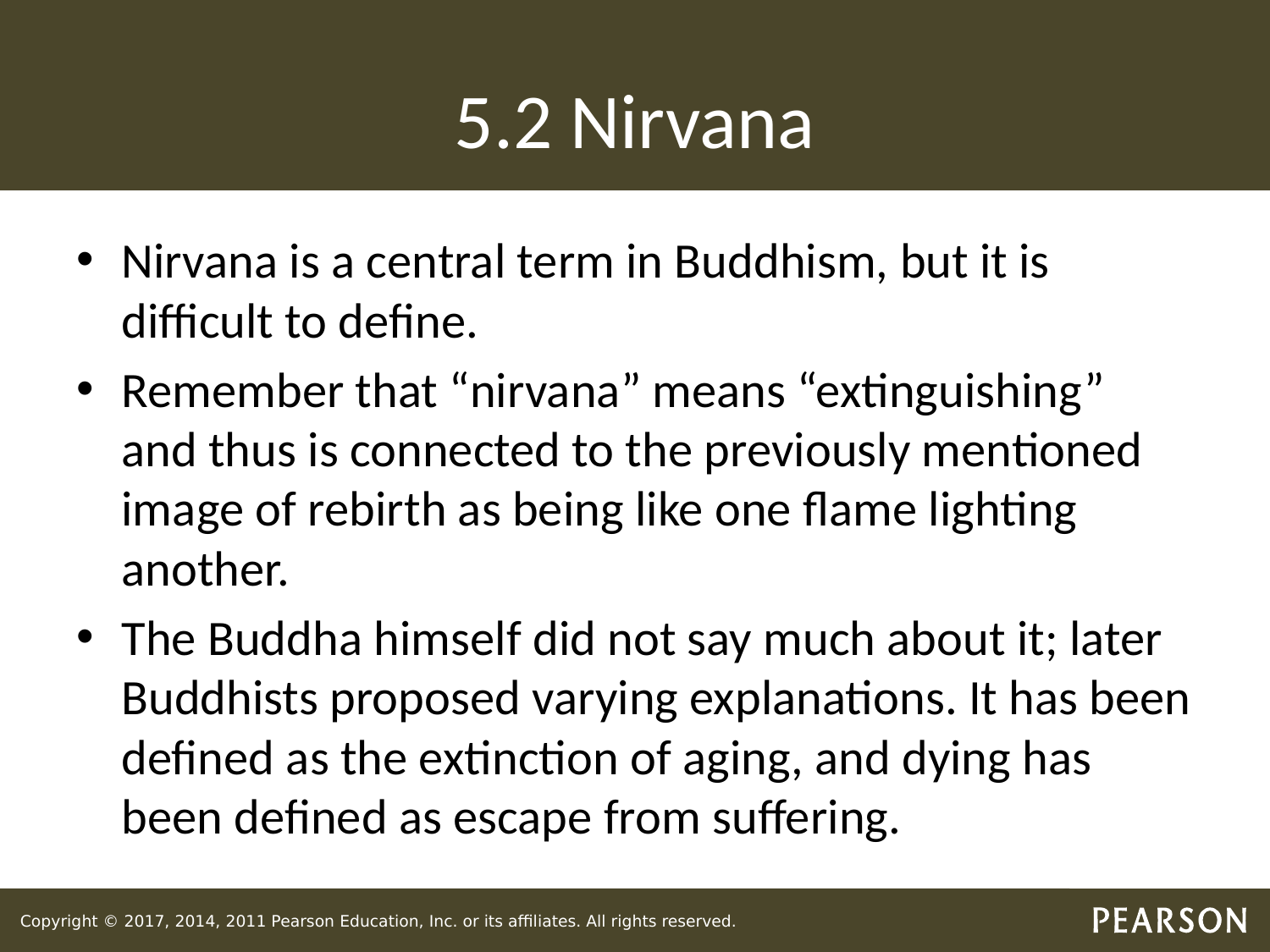

# 5.2 Nirvana
Nirvana is a central term in Buddhism, but it is difficult to define.
Remember that “nirvana” means “extinguishing” and thus is connected to the previously mentioned image of rebirth as being like one flame lighting another.
The Buddha himself did not say much about it; later Buddhists proposed varying explanations. It has been defined as the extinction of aging, and dying has been defined as escape from suffering.